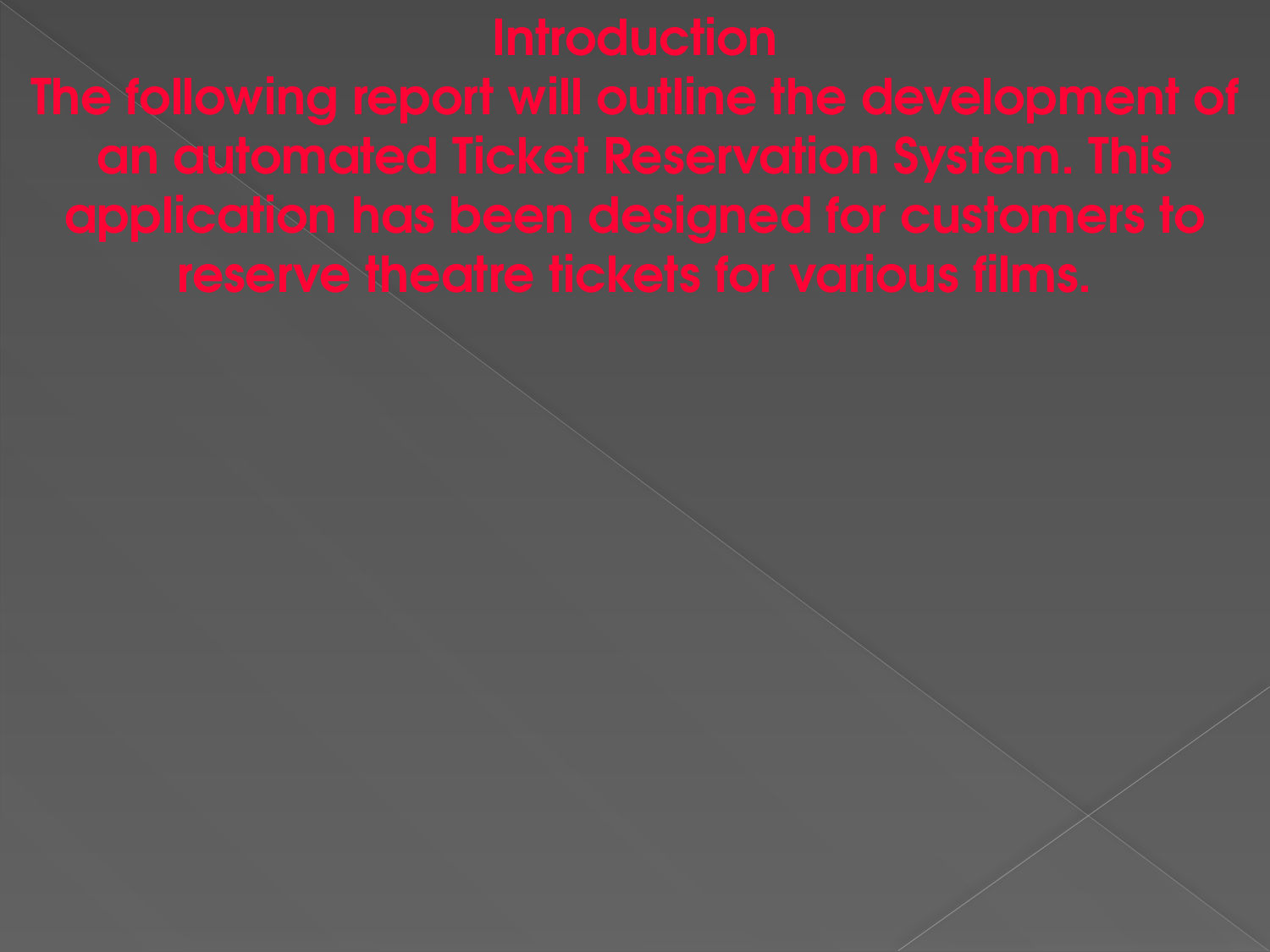

Introduction
The following report will outline the development of an automated Ticket Reservation System. This application has been designed for customers to reserve theatre tickets for various films.